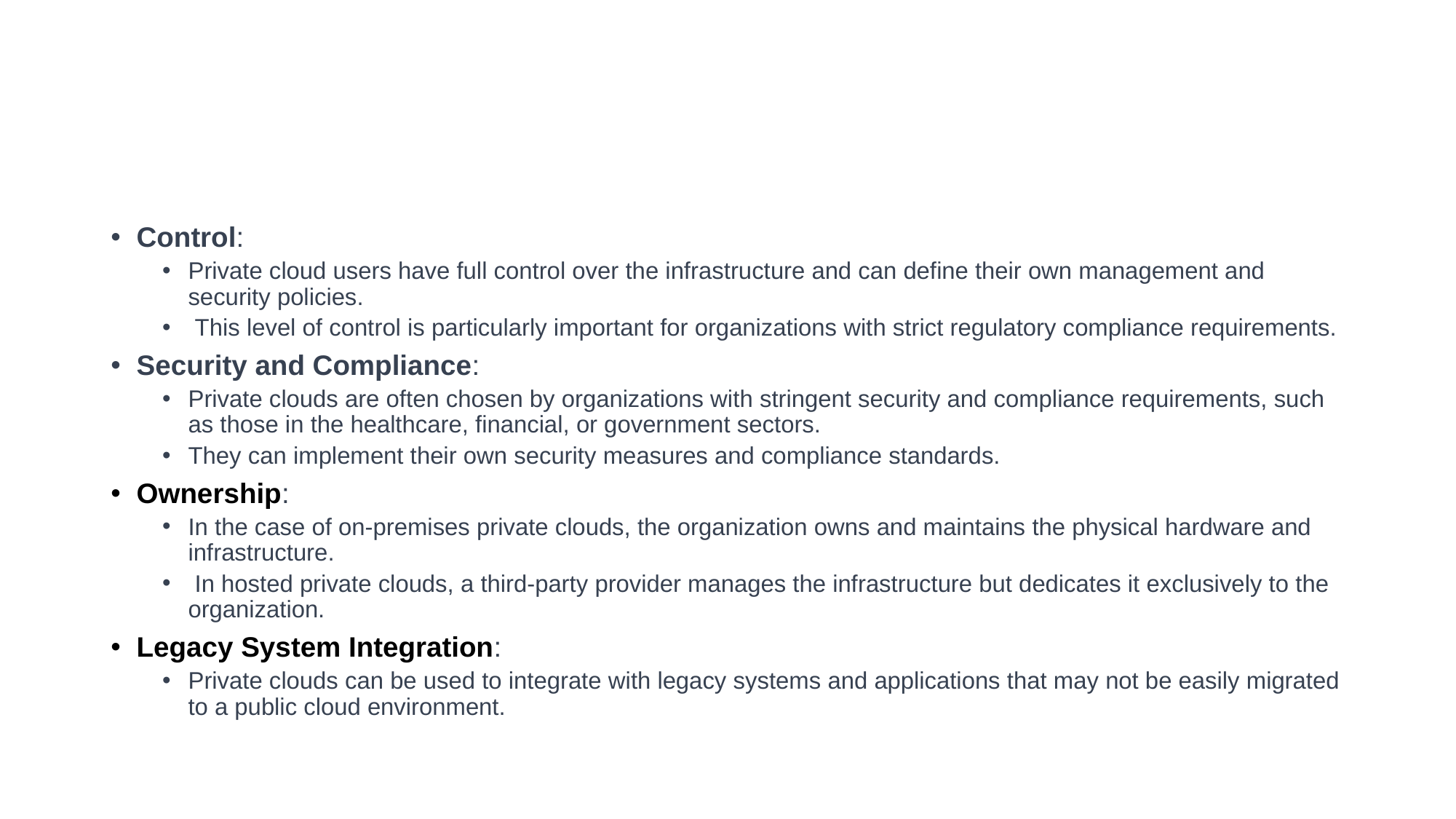

#
Control:
Private cloud users have full control over the infrastructure and can define their own management and security policies.
 This level of control is particularly important for organizations with strict regulatory compliance requirements.
Security and Compliance:
Private clouds are often chosen by organizations with stringent security and compliance requirements, such as those in the healthcare, financial, or government sectors.
They can implement their own security measures and compliance standards.
Ownership:
In the case of on-premises private clouds, the organization owns and maintains the physical hardware and infrastructure.
 In hosted private clouds, a third-party provider manages the infrastructure but dedicates it exclusively to the organization.
Legacy System Integration:
Private clouds can be used to integrate with legacy systems and applications that may not be easily migrated to a public cloud environment.